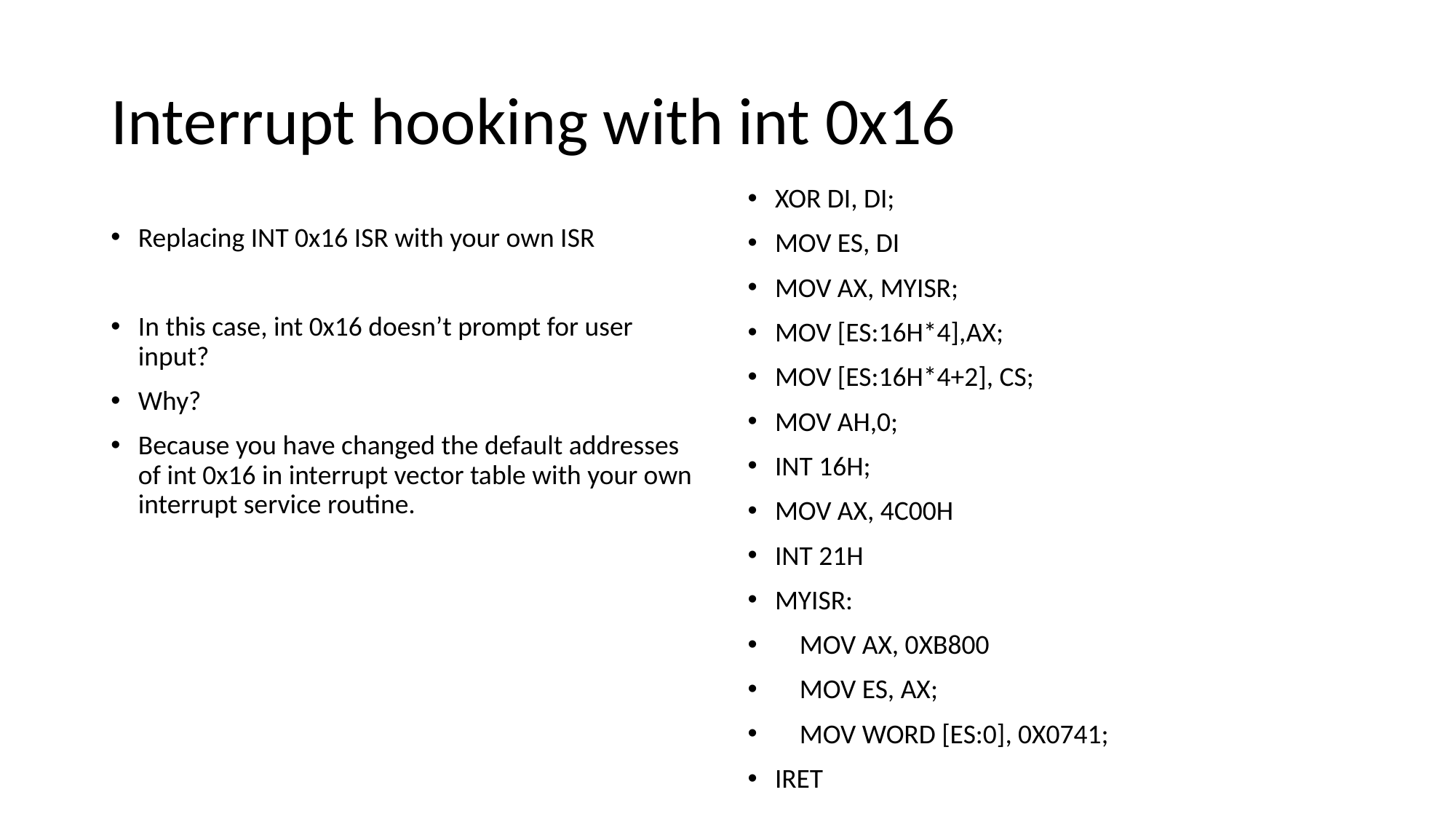

# Interrupt hooking with int 0x16
XOR DI, DI;
MOV ES, DI
MOV AX, MYISR;
MOV [ES:16H*4],AX;
MOV [ES:16H*4+2], CS;
MOV AH,0;
INT 16H;
MOV AX, 4C00H
INT 21H
MYISR:
    MOV AX, 0XB800
    MOV ES, AX;
    MOV WORD [ES:0], 0X0741;
IRET
Replacing INT 0x16 ISR with your own ISR

In this case, int 0x16 doesn’t prompt for user input?
Why?
Because you have changed the default addresses of int 0x16 in interrupt vector table with your own interrupt service routine.